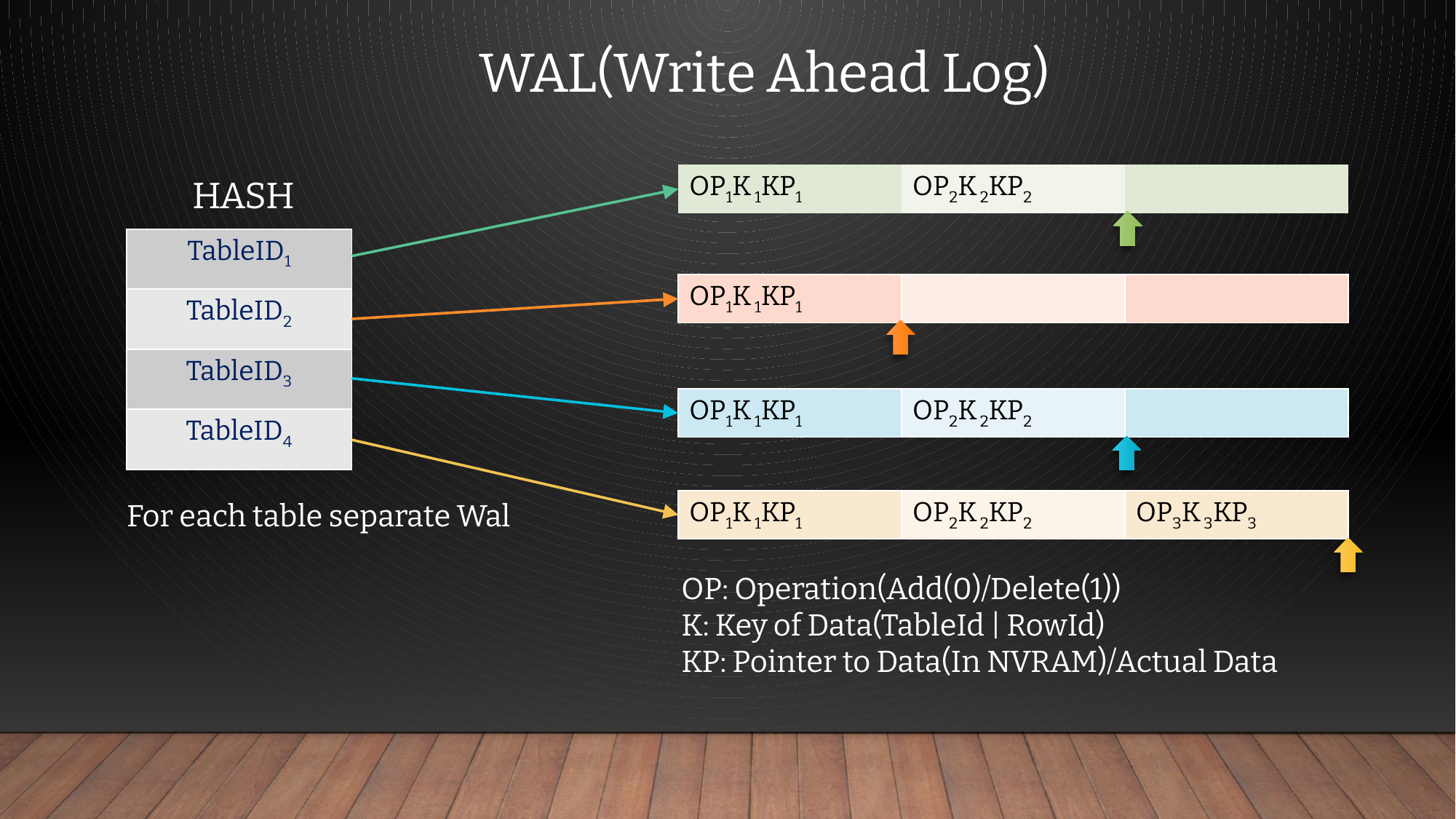

WAL(Write Ahead Log)
| OP1K 1KP1 | OP2K 2KP2 |  |
| --- | --- | --- |
HASH

| TableID1 |
| --- |
| TableID2 |
| TableID3 |
| TableID4 |
| OP1K 1KP1 |  |  |
| --- | --- | --- |

| OP1K 1KP1 | OP2K 2KP2 |  |
| --- | --- | --- |

For each table separate Wal
| OP1K 1KP1 | OP2K 2KP2 | OP3K 3KP3 |
| --- | --- | --- |

OP: Operation(Add(0)/Delete(1))
K: Key of Data(TableId | RowId)
KP: Pointer to Data(In NVRAM)/Actual Data